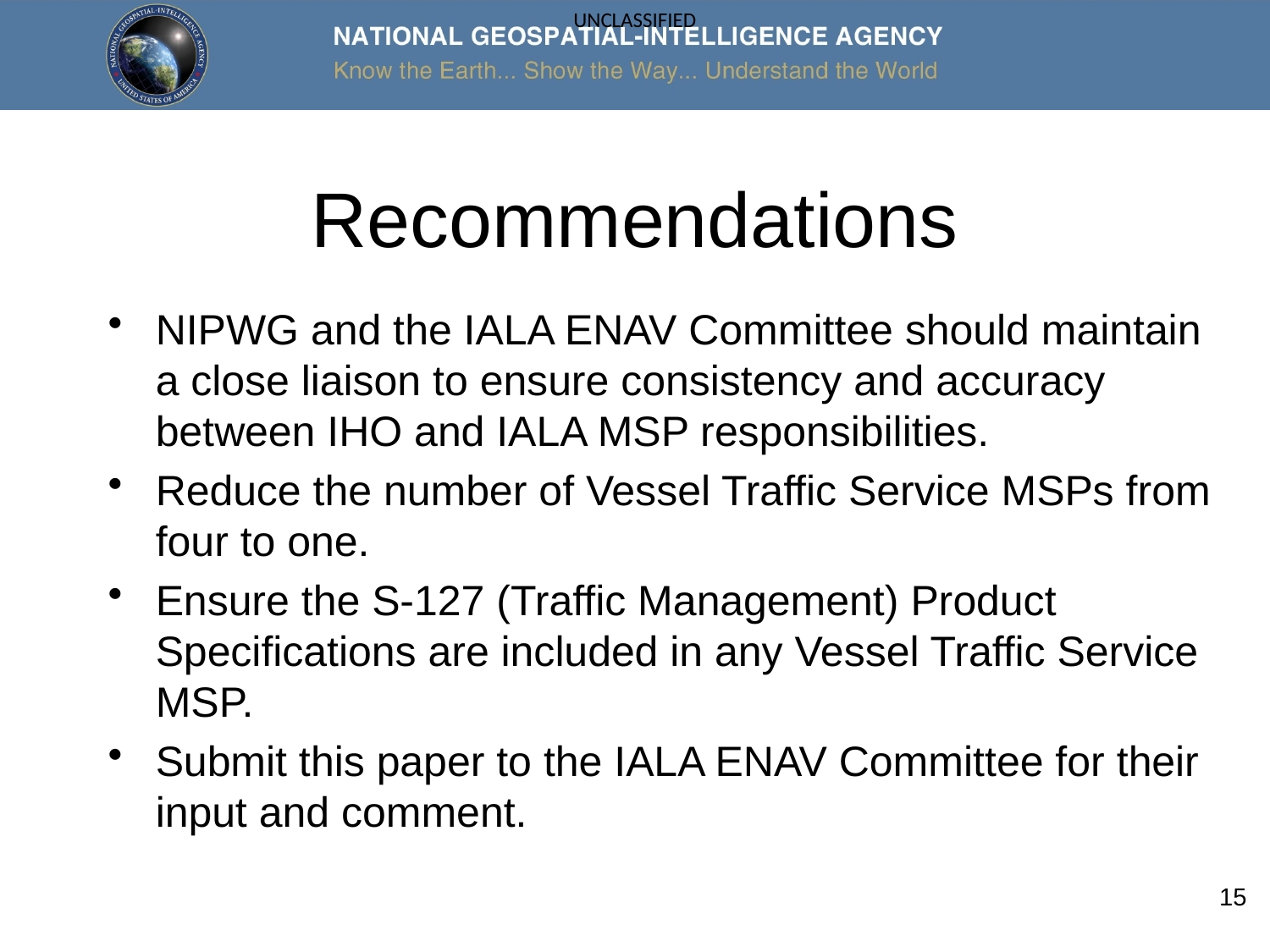

# Recommendations
NIPWG and the IALA ENAV Committee should maintain a close liaison to ensure consistency and accuracy between IHO and IALA MSP responsibilities.
Reduce the number of Vessel Traffic Service MSPs from four to one.
Ensure the S-127 (Traffic Management) Product Specifications are included in any Vessel Traffic Service MSP.
Submit this paper to the IALA ENAV Committee for their input and comment.